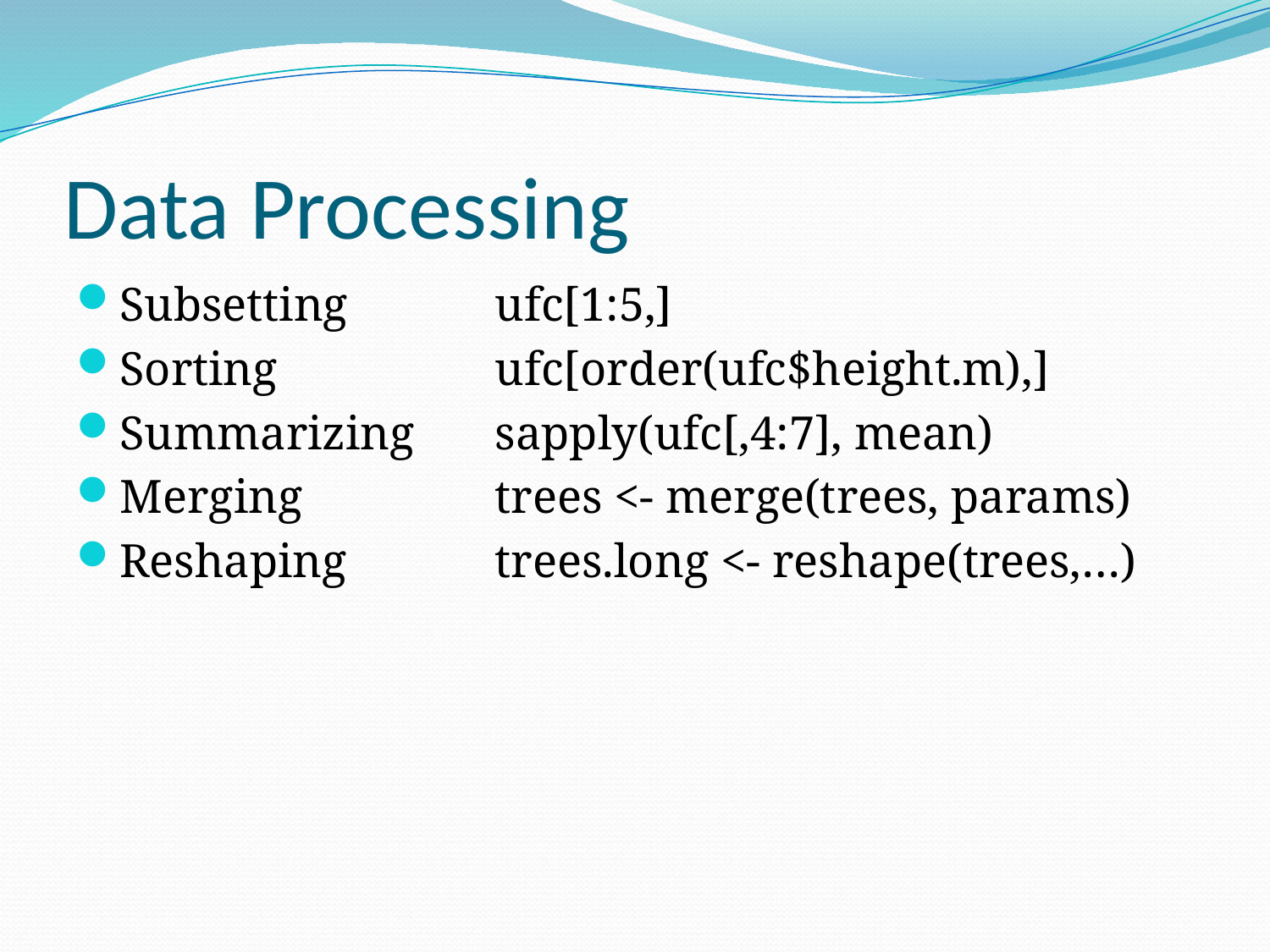

# Data Processing
Subsetting		ufc[1:5,]
Sorting 		ufc[order(ufc$height.m),]
Summarizing	sapply(ufc[,4:7], mean)
Merging		trees <- merge(trees, params)
Reshaping		trees.long <- reshape(trees,…)